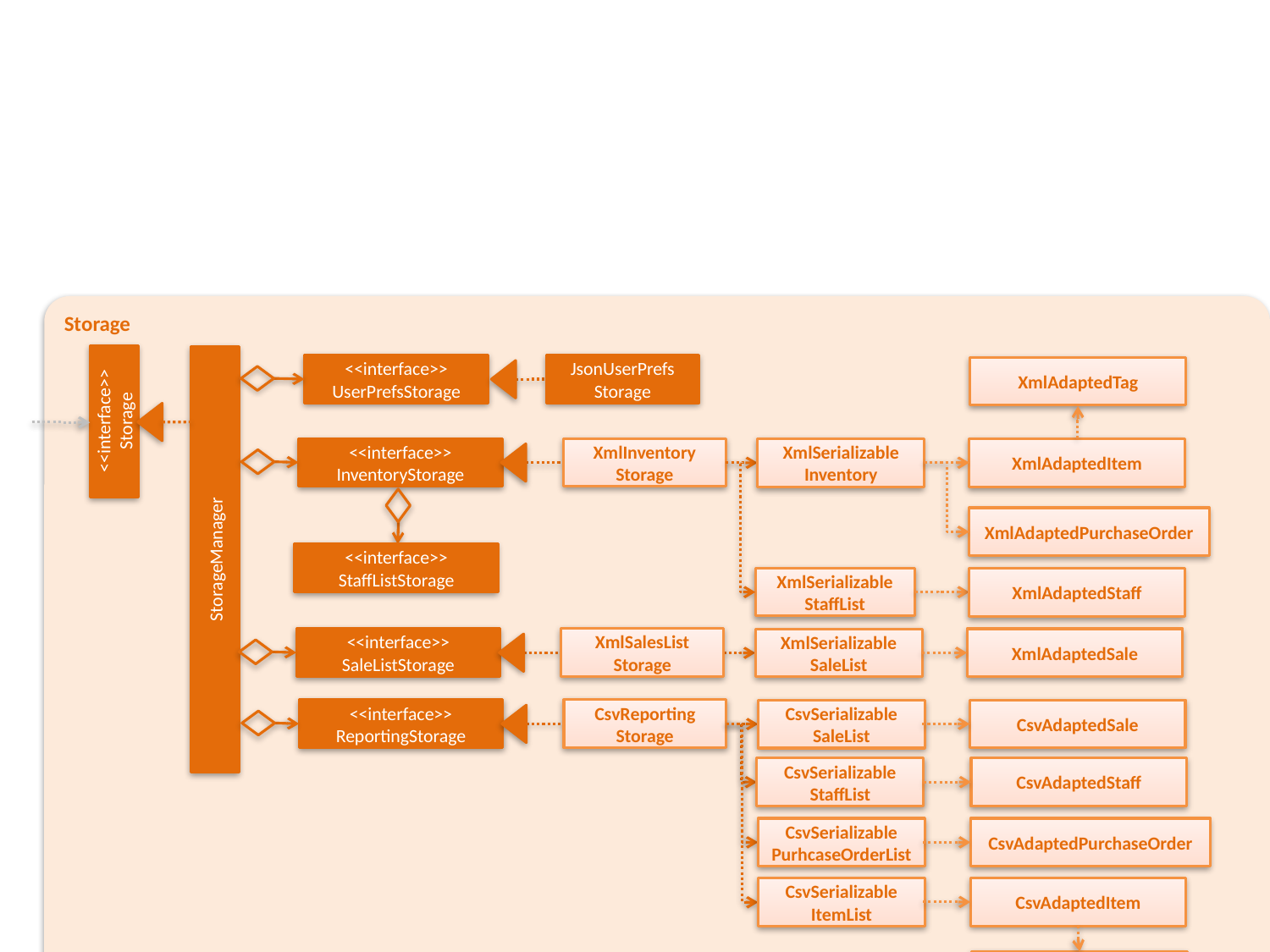

Storage
<<interface>>
UserPrefsStorage
JsonUserPrefs
Storage
XmlAdaptedTag

<<interface>>
Storage

<<interface>>
InventoryStorage
XmlInventory
Storage
XmlAdaptedItem
XmlSerializable
Inventory

XmlAdaptedPurchaseOrder
StorageManager
<<interface>>
StaffListStorage
XmlAdaptedStaff
XmlSerializable
StaffList
<<interface>>
SaleListStorage
XmlSalesList
Storage
XmlAdaptedSale
XmlSerializable
SaleList

<<interface>>
ReportingStorage
CsvReporting
Storage
CsvAdaptedSale
CsvSerializable
SaleList

CsvSerializable
StaffList
CsvAdaptedStaff
CsvSerializable
PurhcaseOrderList
CsvAdaptedPurchaseOrder
CsvAdaptedItem
CsvSerializable
ItemList
CsvAdaptedTag